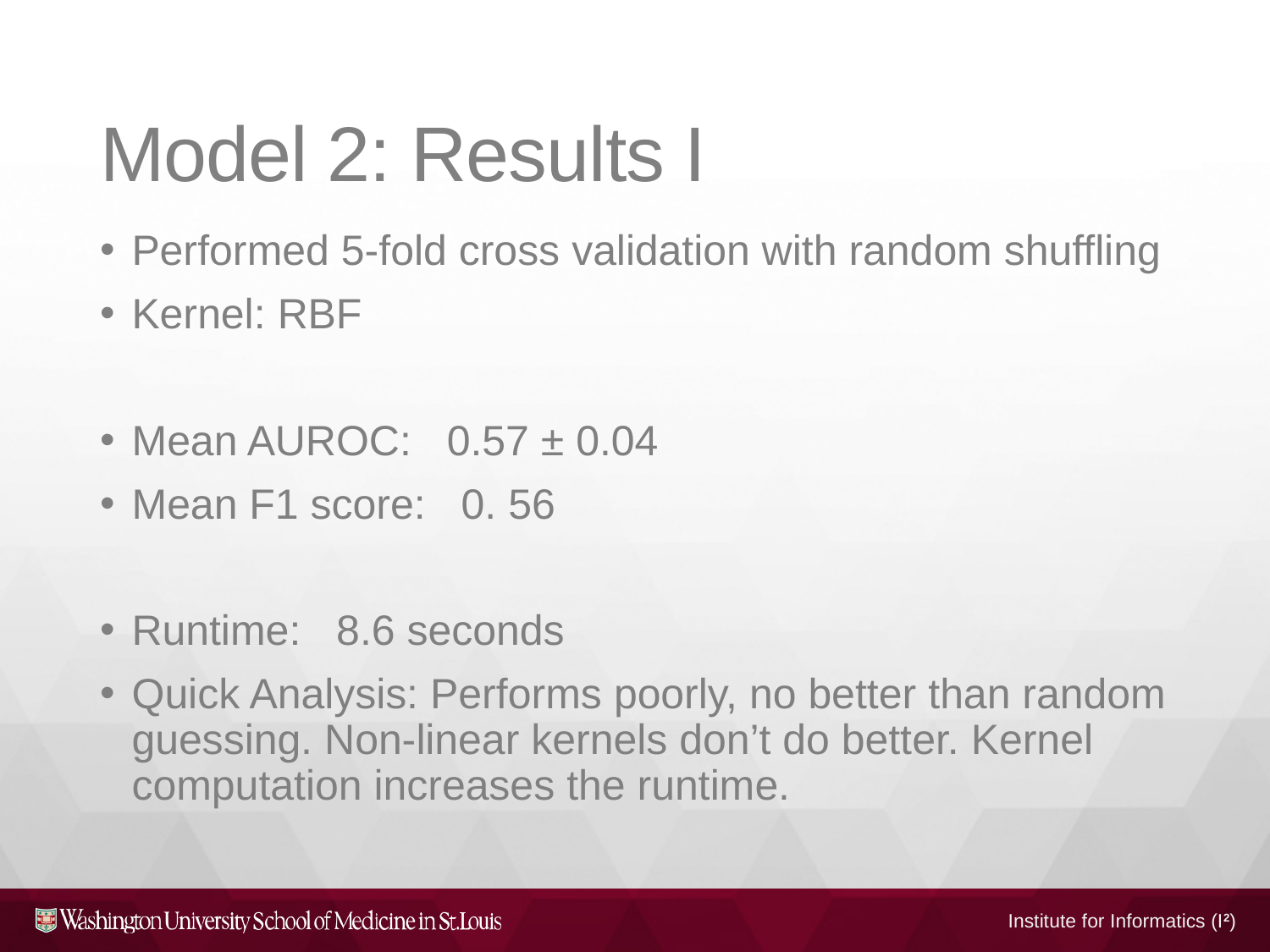

# Model 2: Results I
Performed 5-fold cross validation with random shuffling
Kernel: RBF

Mean AUROC:   0.57 ± 0.04
Mean F1 score:   0. 56

Runtime:   8.6 seconds
Quick Analysis: Performs poorly, no better than random guessing. Non-linear kernels don’t do better. Kernel computation increases the runtime.